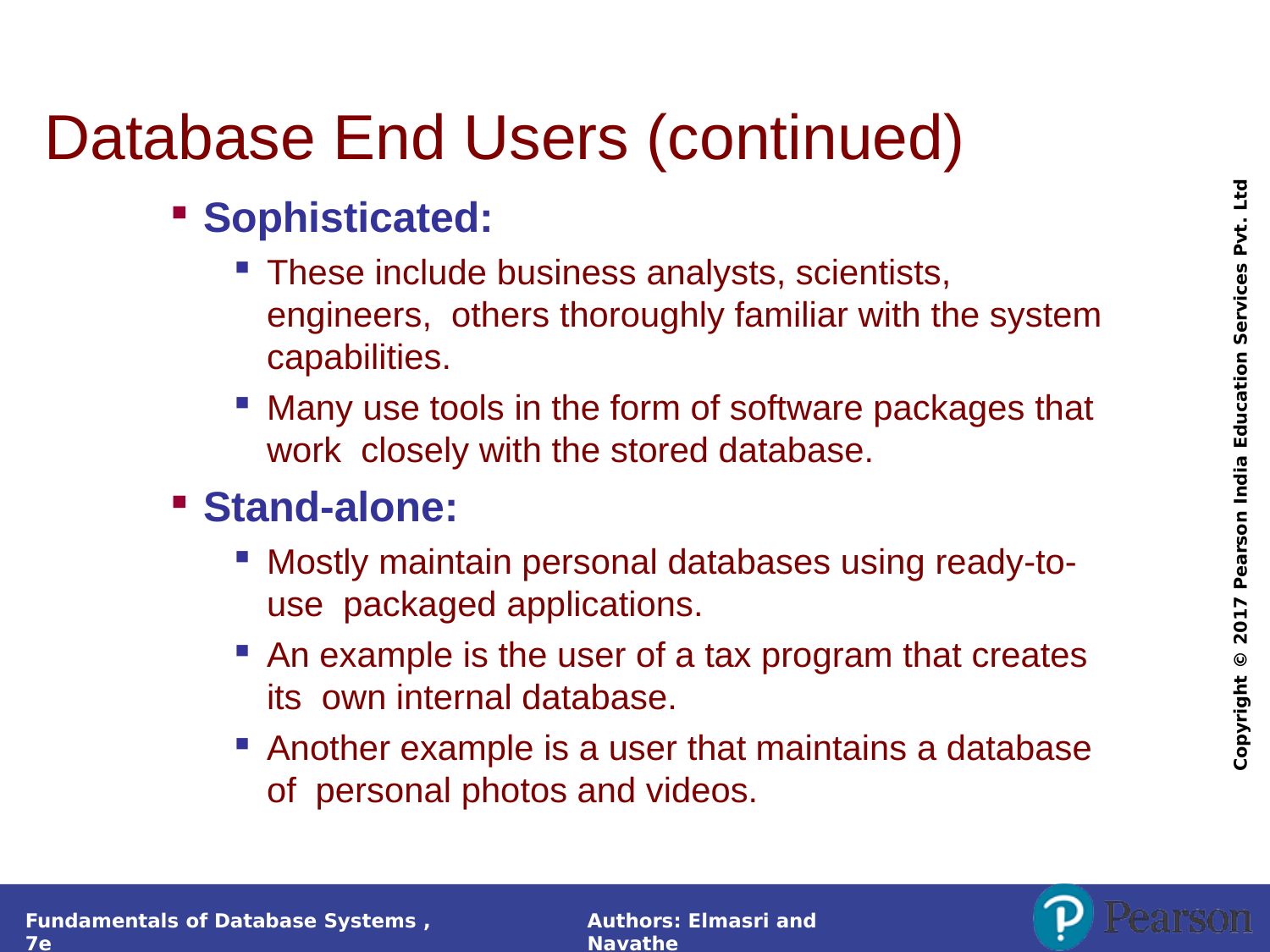

# Database End Users (continued)
Copyright © 2017 Pearson India Education Services Pvt. Ltd
Sophisticated:
These include business analysts, scientists, engineers,  others thoroughly familiar with the system capabilities.
Many use tools in the form of software packages that work  closely with the stored database.
Stand-alone:
Mostly maintain personal databases using ready-to-use  packaged applications.
An example is the user of a tax program that creates its  own internal database.
Another example is a user that maintains a database of  personal photos and videos.
Authors: Elmasri and Navathe
Fundamentals of Database Systems , 7e